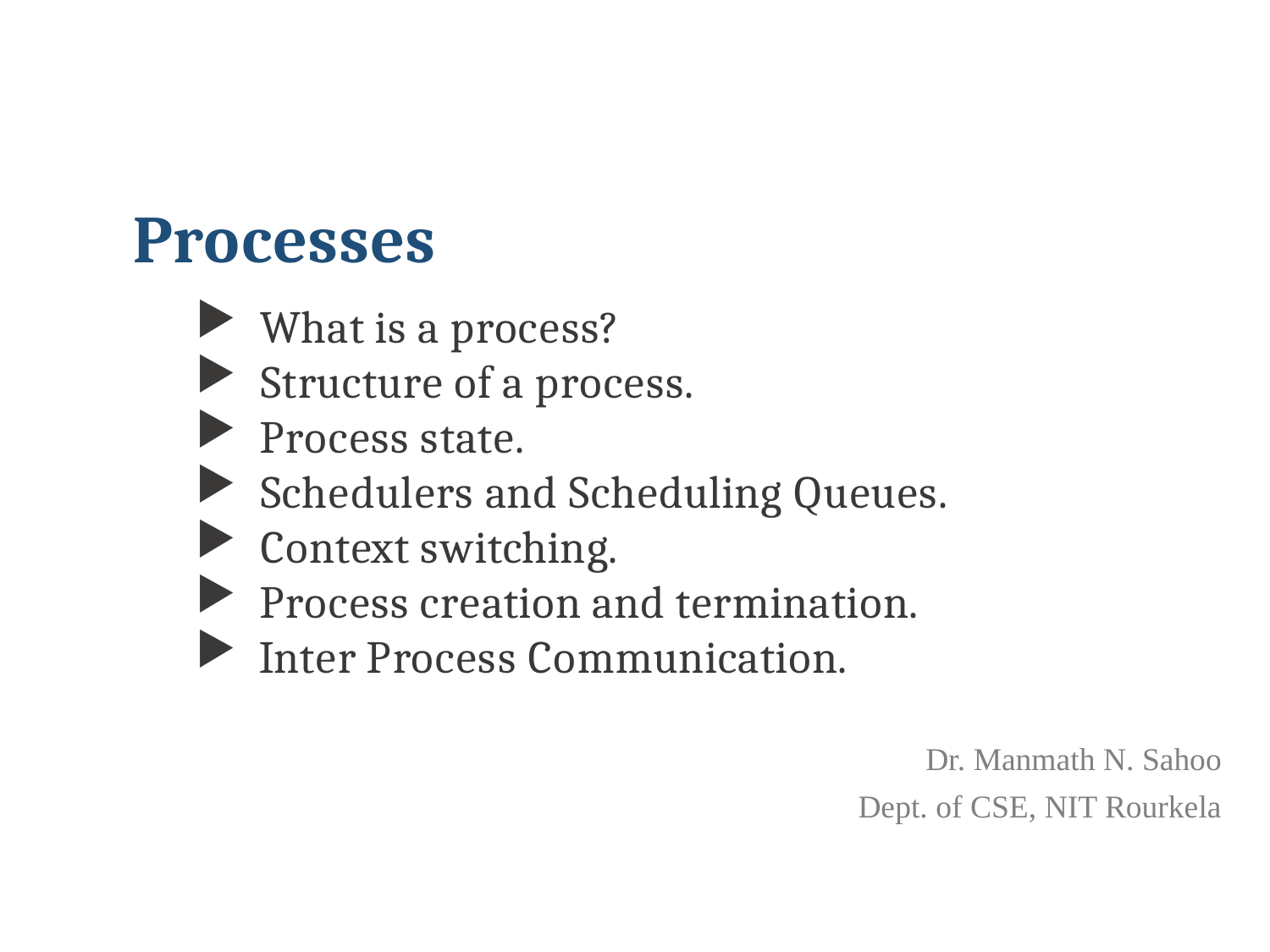

Processes
What is a process?
Structure of a process.
Process state.
Schedulers and Scheduling Queues.
Context switching.
Process creation and termination.
Inter Process Communication.
Dr. Manmath N. Sahoo
Dept. of CSE, NIT Rourkela